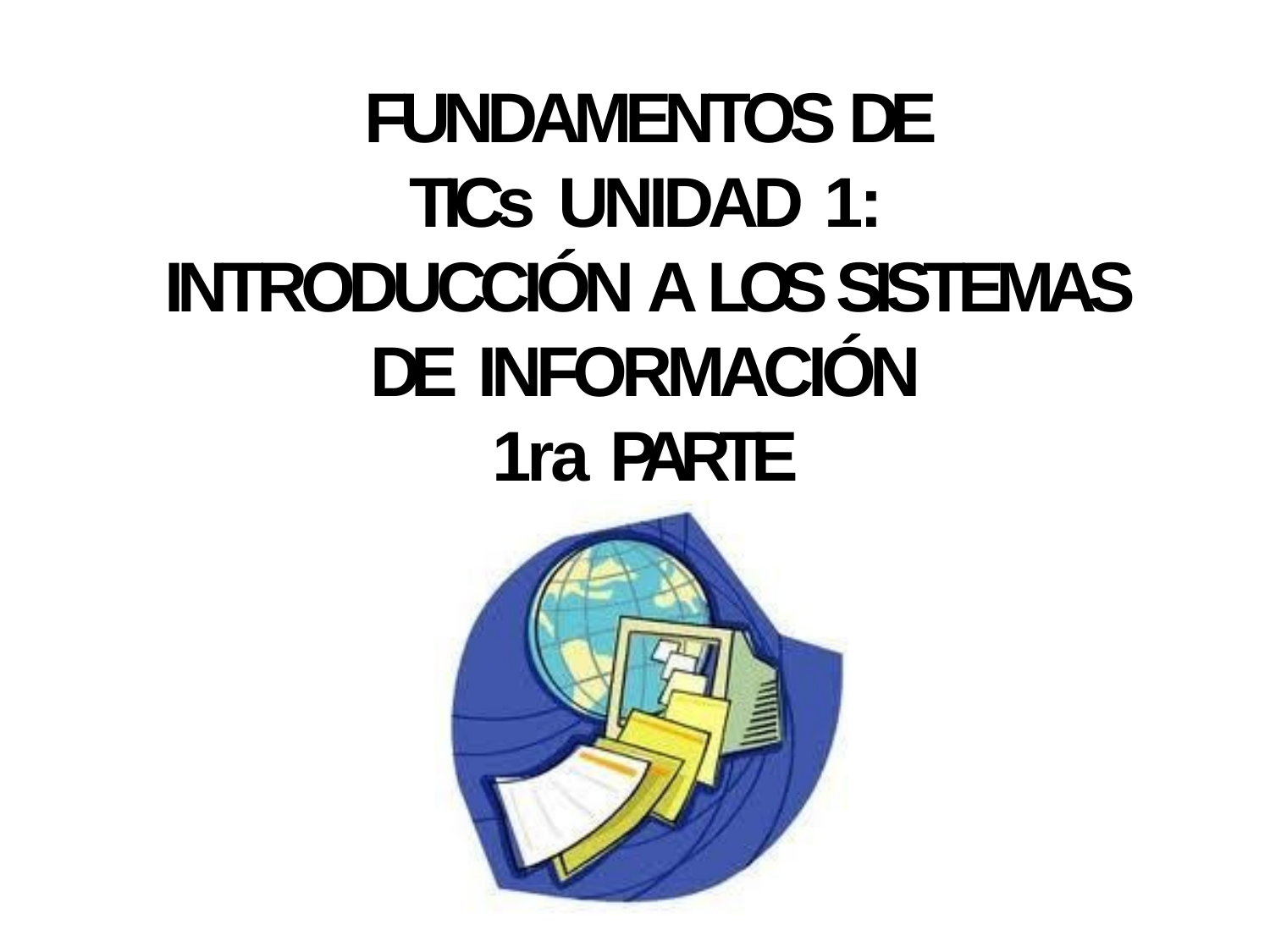

FUNDAMENTOS DE TICs  UNIDAD 1:
INTRODUCCIÓN A LOS SISTEMAS DE  INFORMACIÓN
1ra PARTE